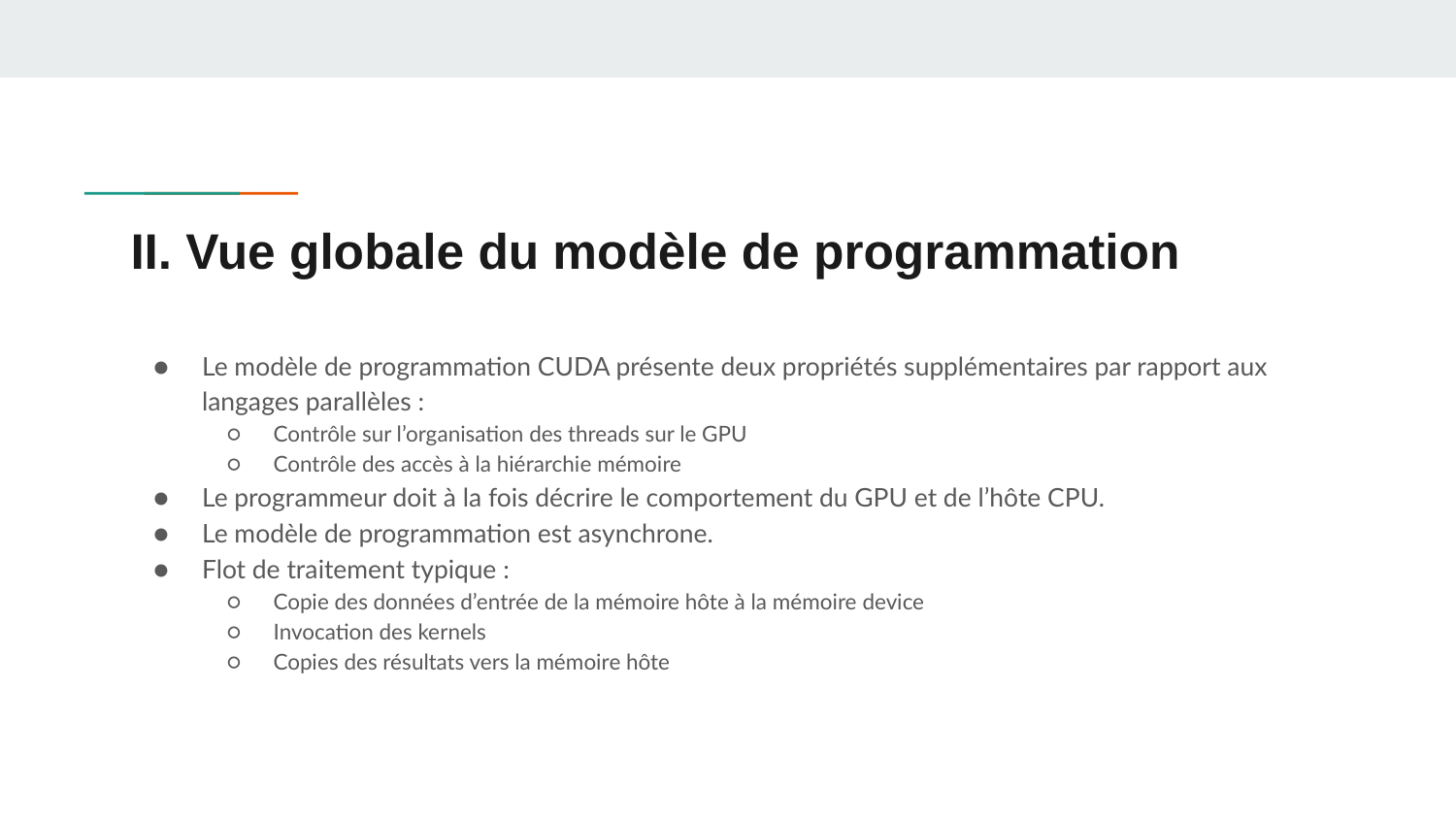

# II. Vue globale du modèle de programmation
Le modèle de programmation CUDA présente deux propriétés supplémentaires par rapport aux langages parallèles :
Contrôle sur l’organisation des threads sur le GPU
Contrôle des accès à la hiérarchie mémoire
Le programmeur doit à la fois décrire le comportement du GPU et de l’hôte CPU.
Le modèle de programmation est asynchrone.
Flot de traitement typique :
Copie des données d’entrée de la mémoire hôte à la mémoire device
Invocation des kernels
Copies des résultats vers la mémoire hôte